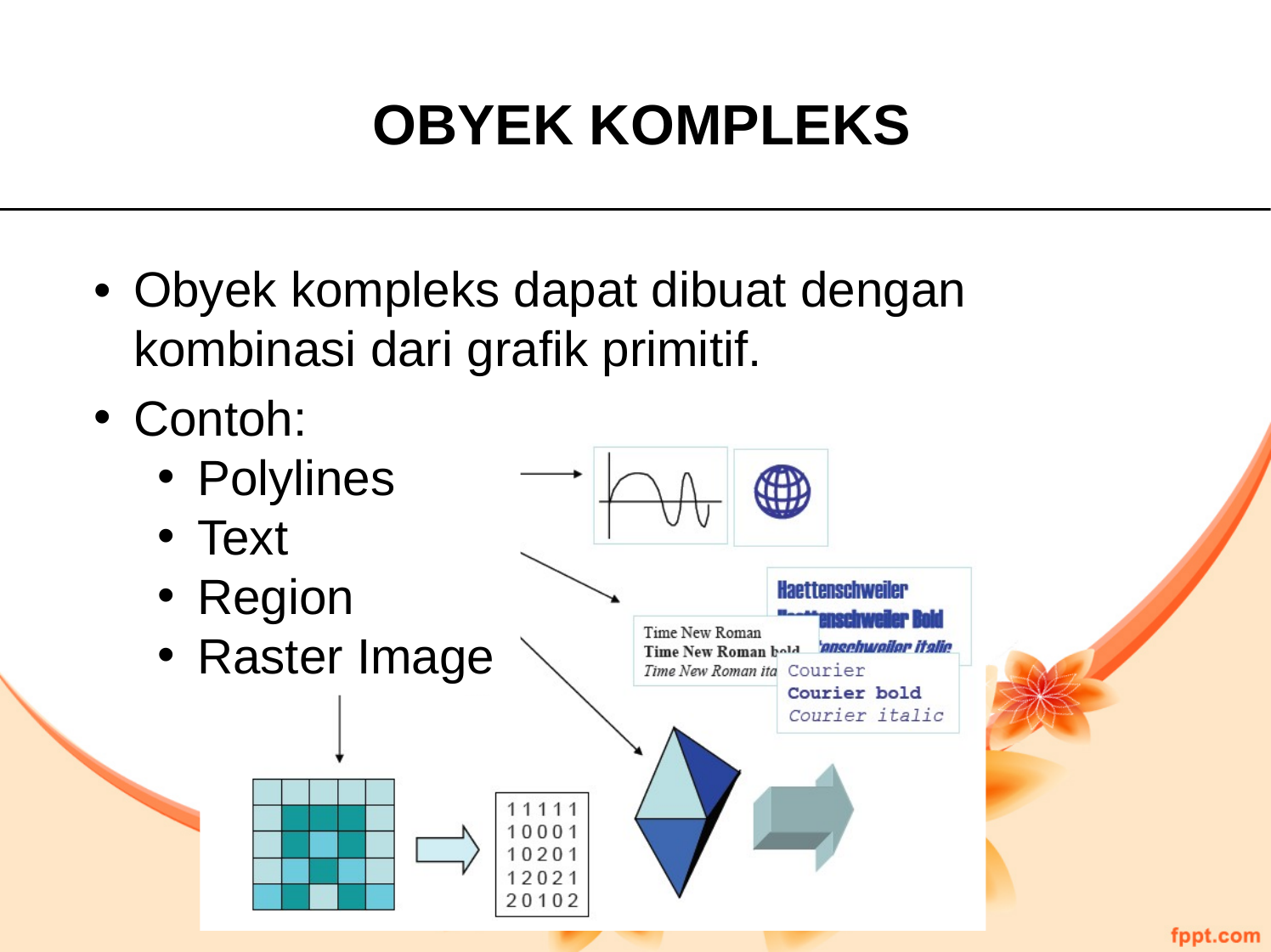

OBYEK KOMPLEKS

•	Obyek kompleks dapat dibuat dengan kombinasi dari grafik primitif.
Contoh:
Polylines
Text
Region
Raster Image